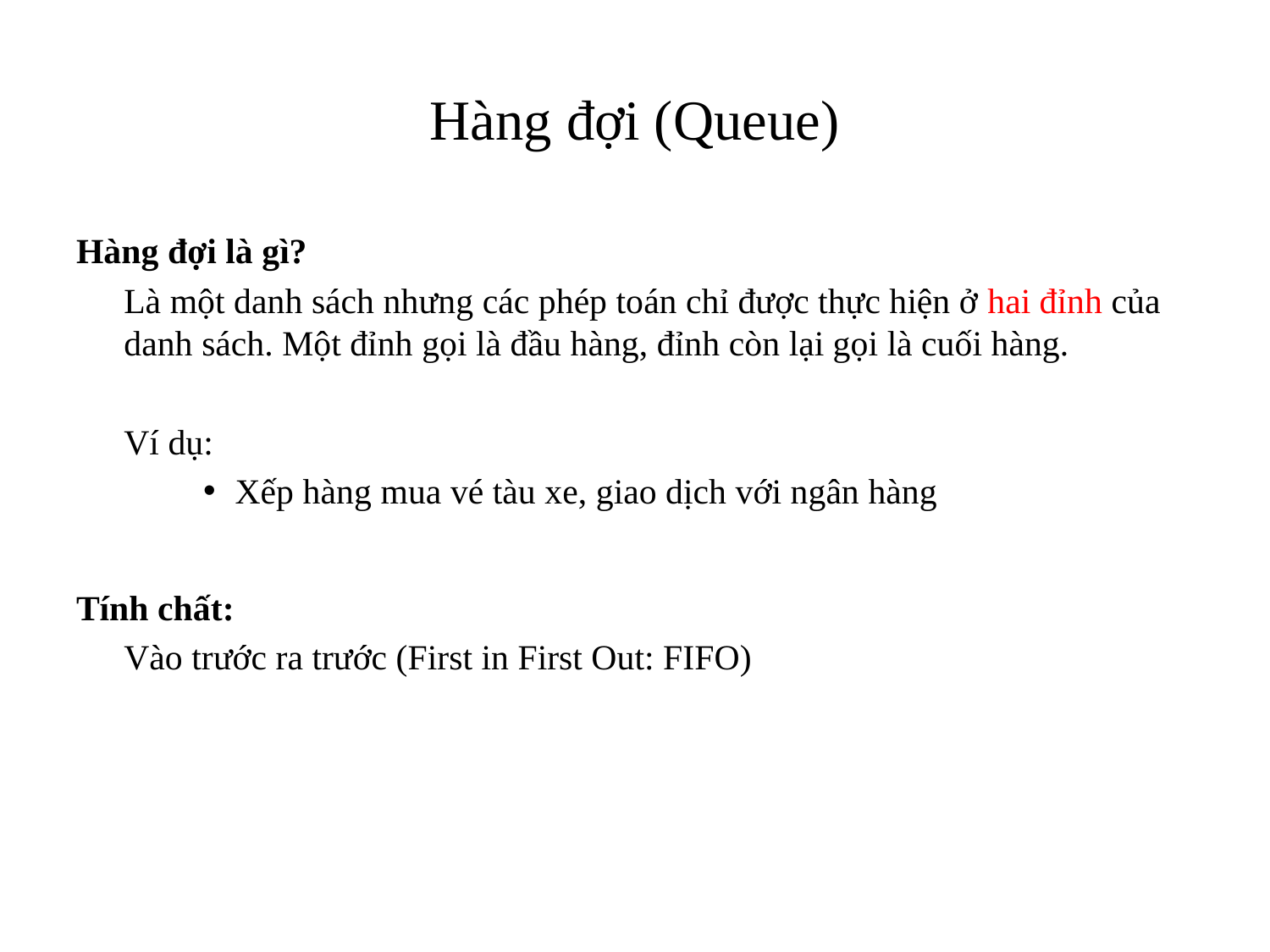

# Hàng đợi (Queue)
Hàng đợi là gì?
	Là một danh sách nhưng các phép toán chỉ được thực hiện ở hai đỉnh của danh sách. Một đỉnh gọi là đầu hàng, đỉnh còn lại gọi là cuối hàng.

	Ví dụ:
Xếp hàng mua vé tàu xe, giao dịch với ngân hàng

Tính chất:
	Vào trước ra trước (First in First Out: FIFO)